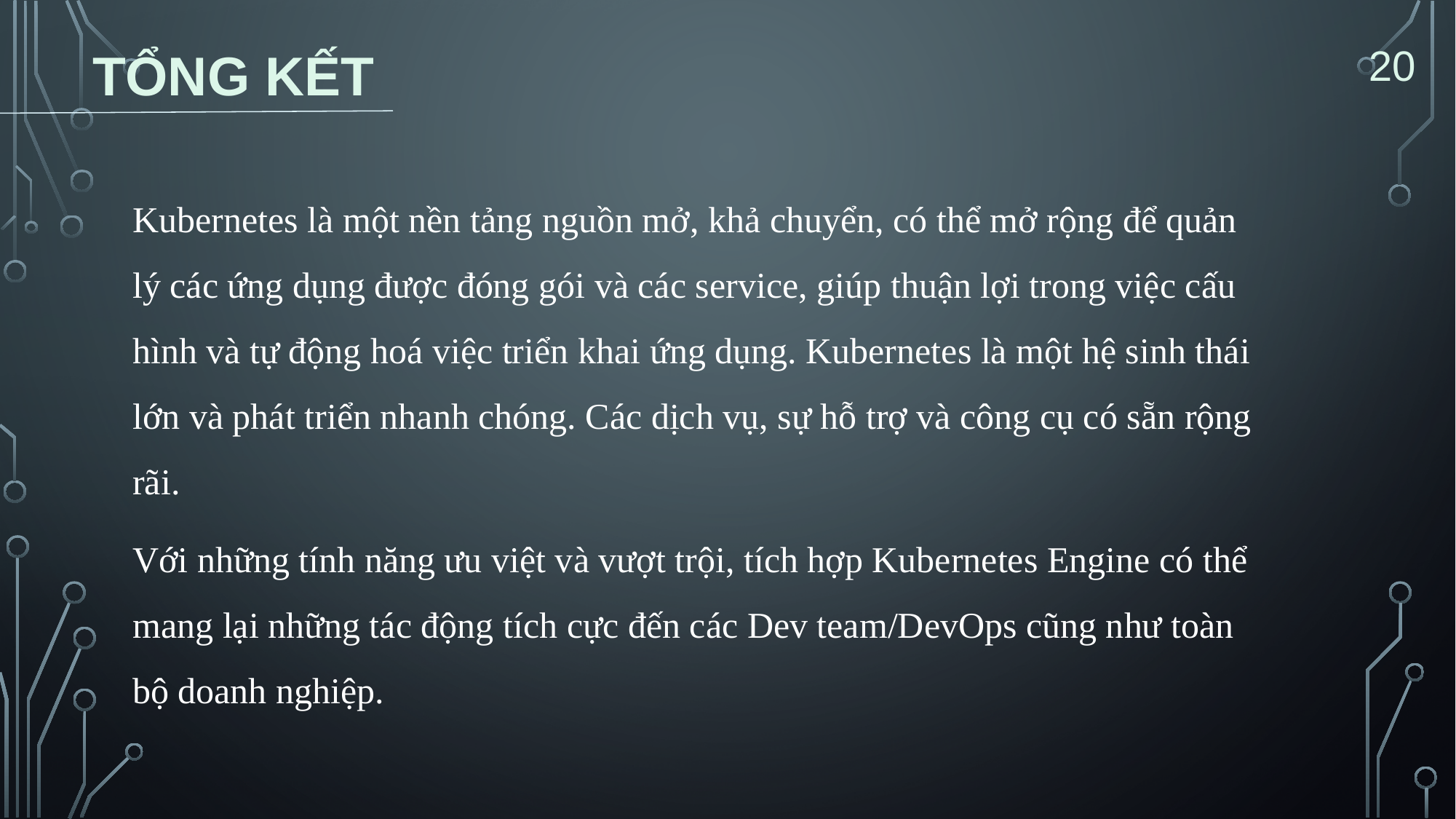

20
TỔNG KẾT
Kubernetes là một nền tảng nguồn mở, khả chuyển, có thể mở rộng để quản lý các ứng dụng được đóng gói và các service, giúp thuận lợi trong việc cấu hình và tự động hoá việc triển khai ứng dụng. Kubernetes là một hệ sinh thái lớn và phát triển nhanh chóng. Các dịch vụ, sự hỗ trợ và công cụ có sẵn rộng rãi.
Với những tính năng ưu việt và vượt trội, tích hợp Kubernetes Engine có thể mang lại những tác động tích cực đến các Dev team/DevOps cũng như toàn bộ doanh nghiệp.